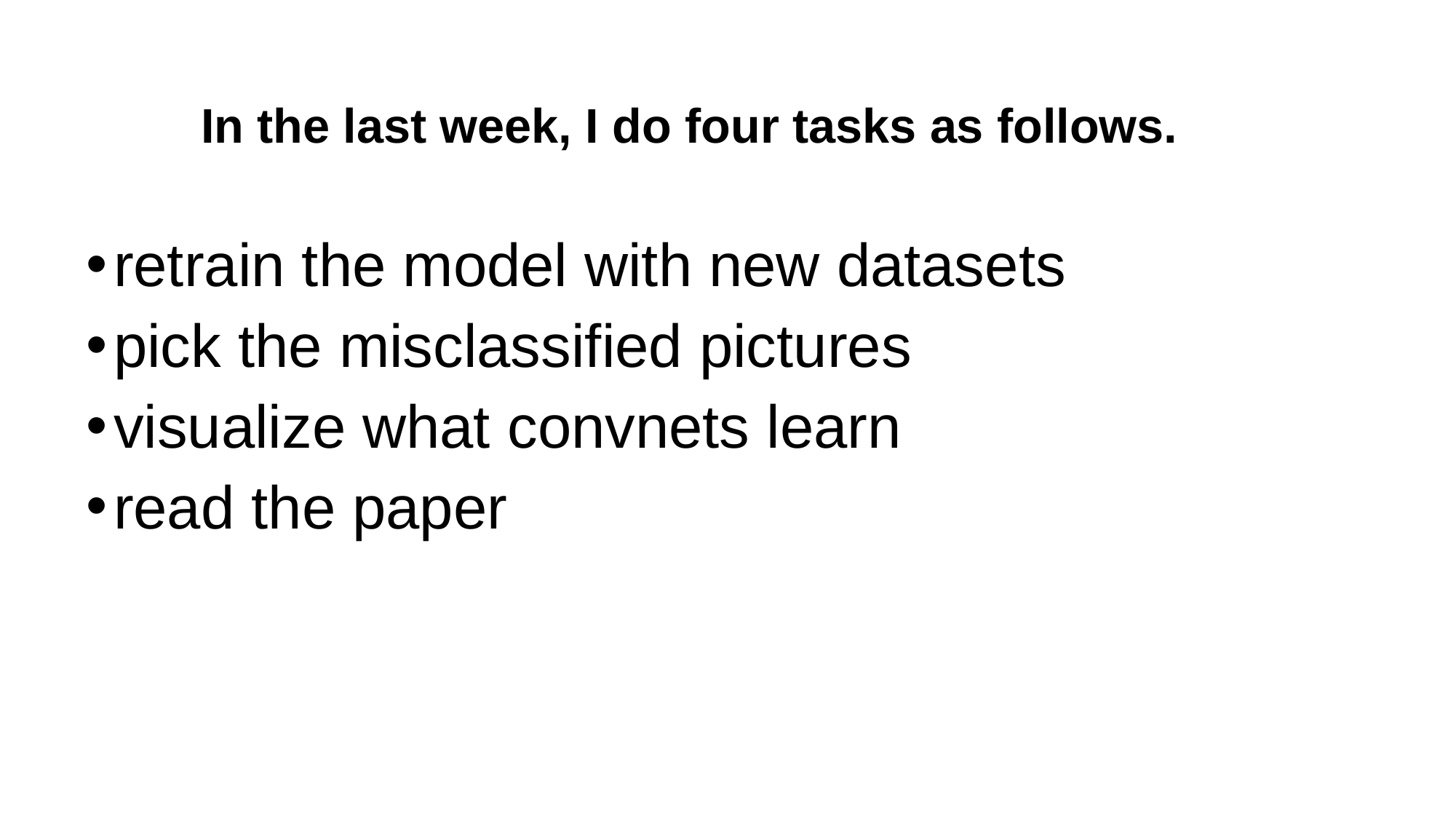

# In the last week, I do four tasks as follows.
retrain the model with new datasets
pick the misclassified pictures
visualize what convnets learn
read the paper